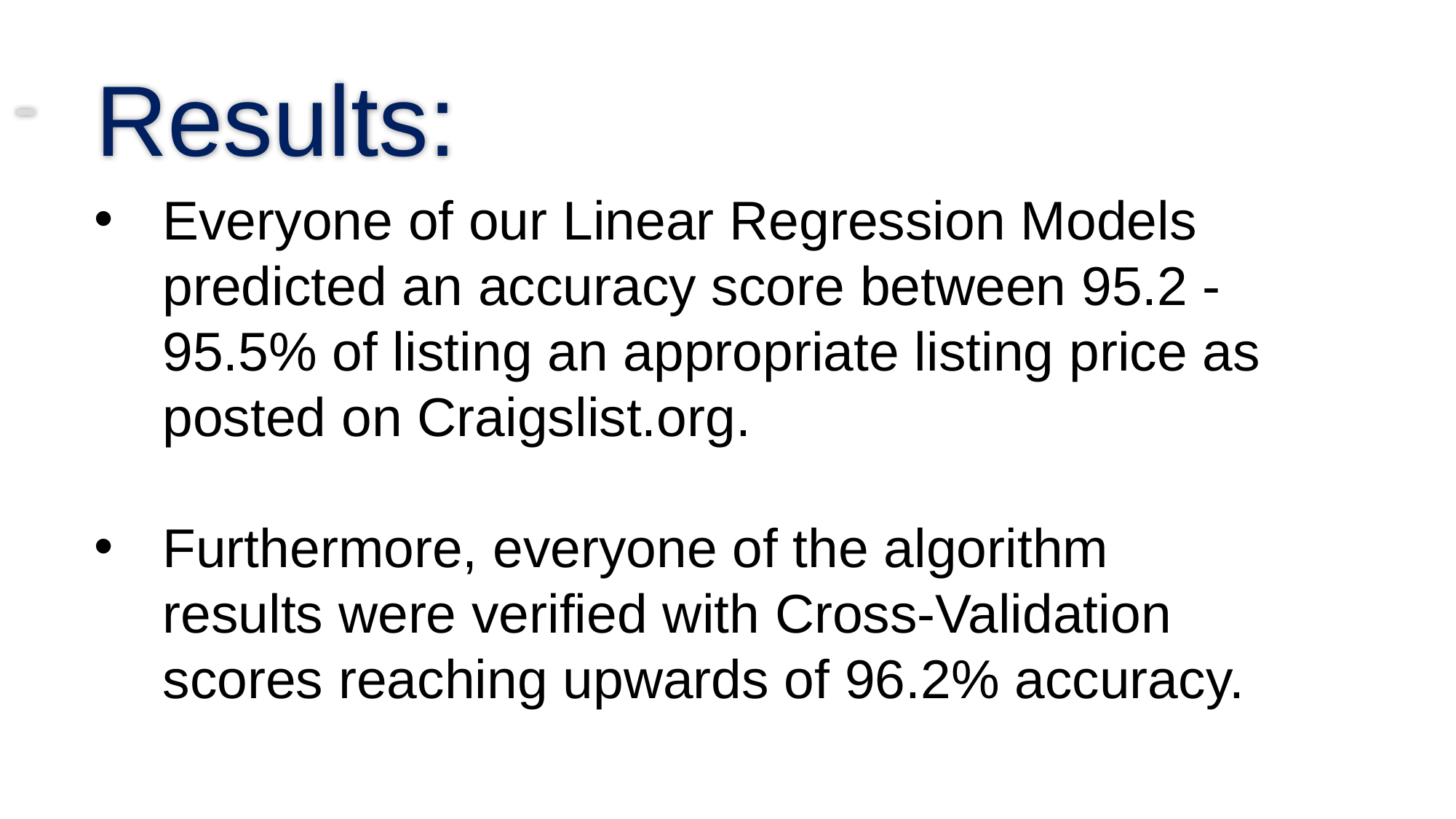

Results:

Everyone of our Linear Regression Models predicted an accuracy score between 95.2 - 95.5% of listing an appropriate listing price as posted on Craigslist.org.

Furthermore, everyone of the algorithm results were verified with Cross-Validation scores reaching upwards of 96.2% accuracy.